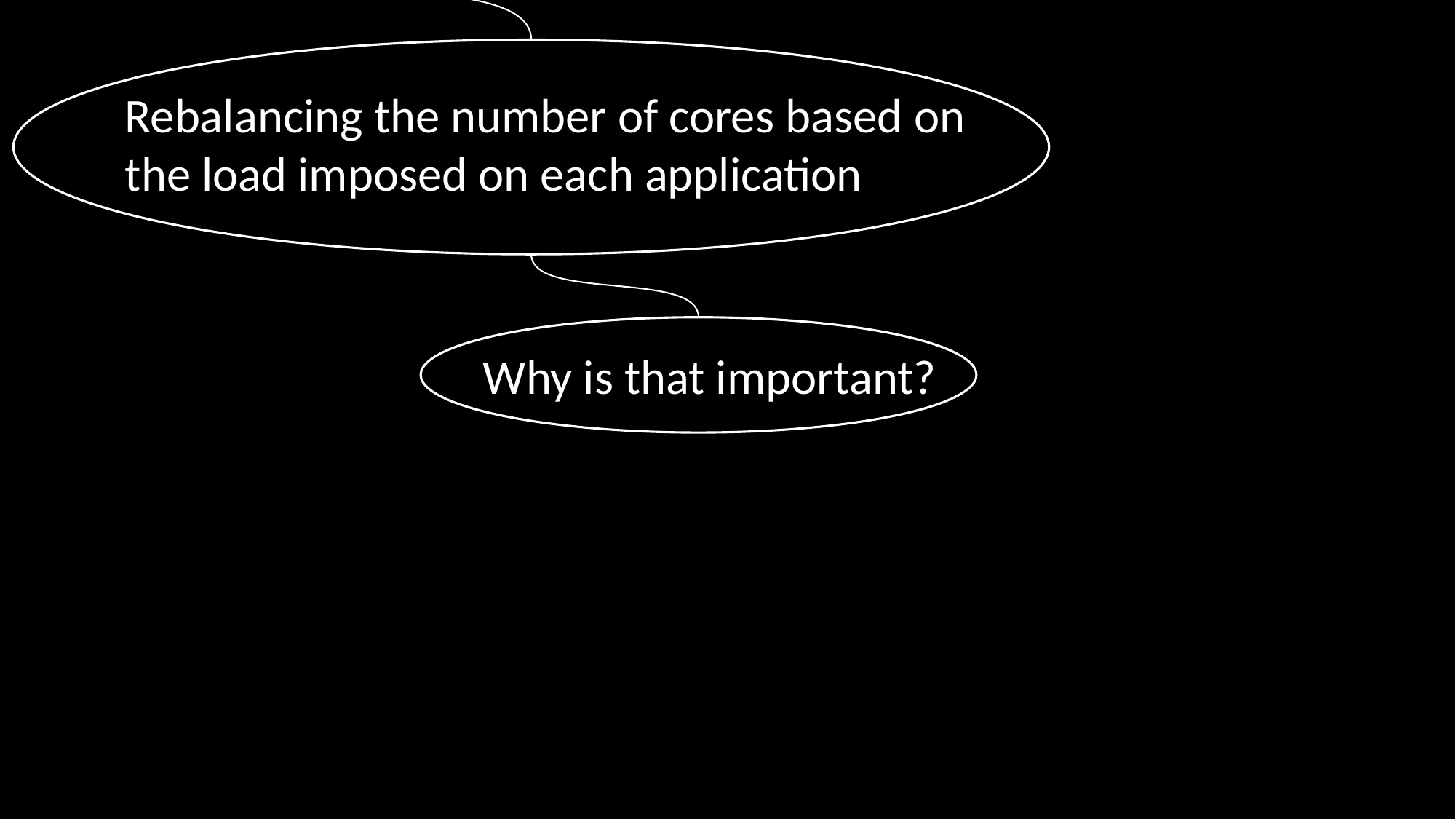

Shenango: Achieving High CPU Efficiency for Latency-sensitive Datacenter Workloads

What is a purpose of the Shenango?

Rebalancing the number of cores based on the load imposed on each application

Why is that important?